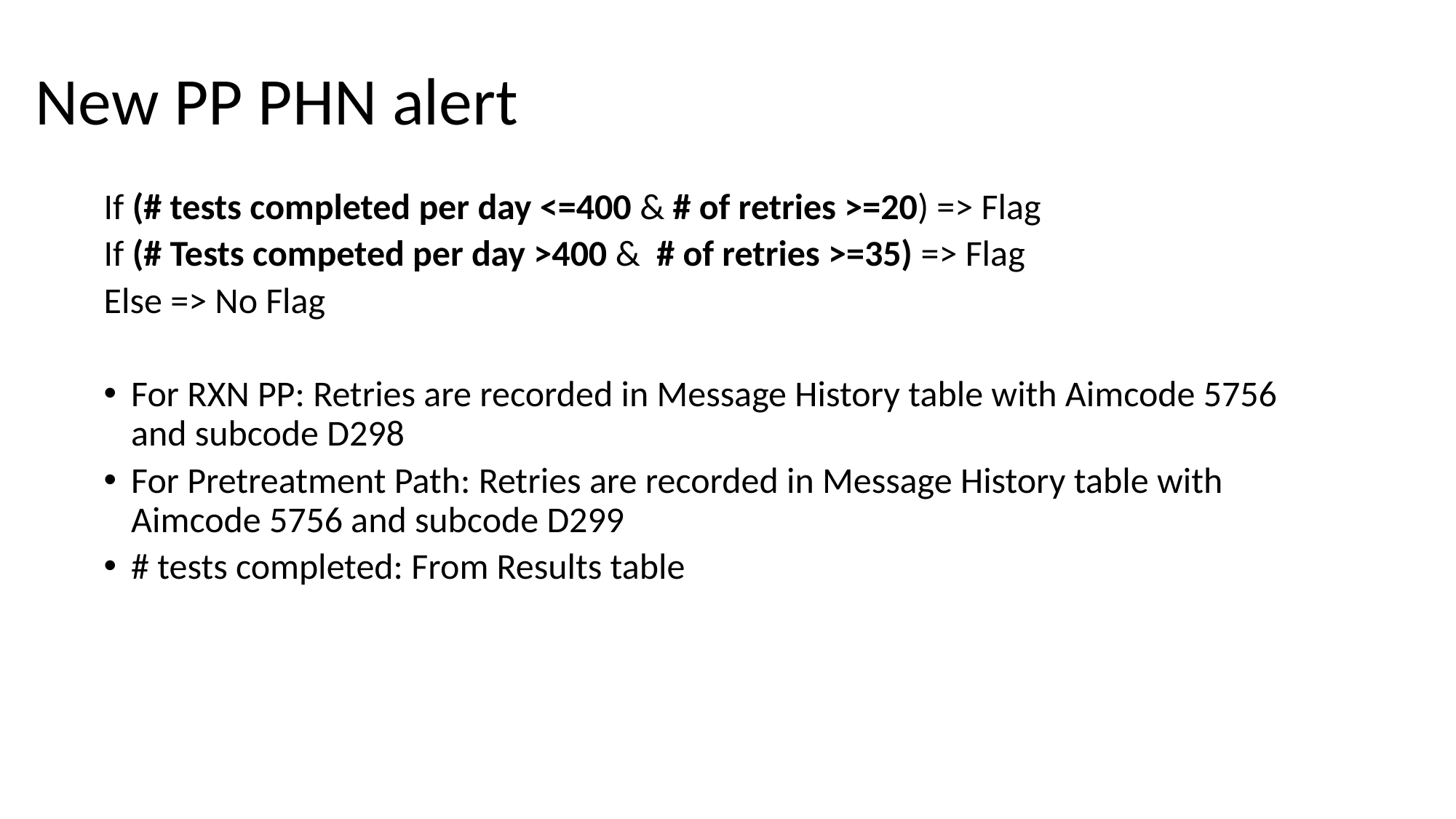

# New PP PHN alert
If (# tests completed per day <=400 & # of retries >=20) => Flag
If (# Tests competed per day >400 &  # of retries >=35) => Flag
Else => No Flag

For RXN PP: Retries are recorded in Message History table with Aimcode 5756 and subcode D298
For Pretreatment Path: Retries are recorded in Message History table with Aimcode 5756 and subcode D299
# tests completed: From Results table